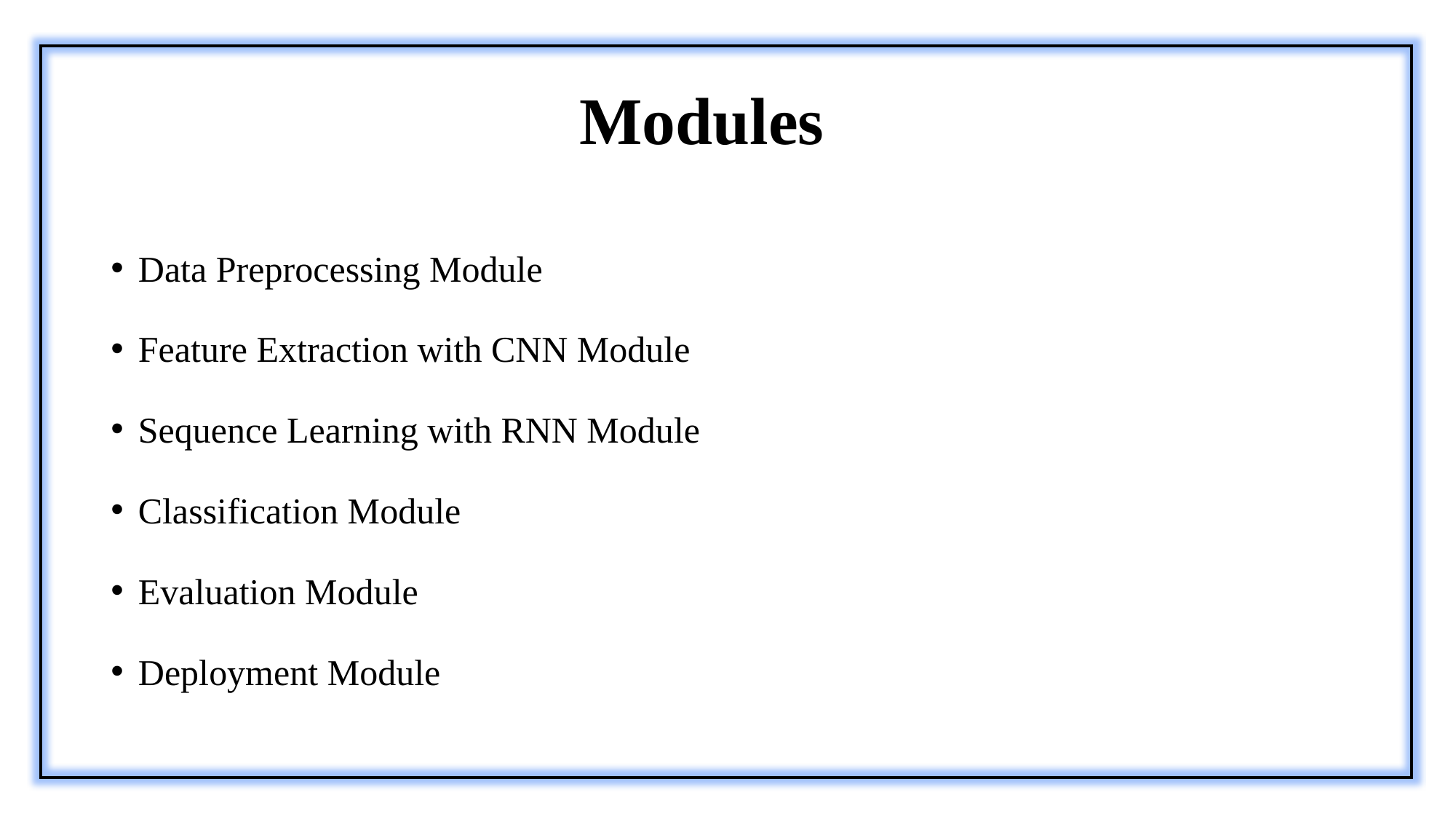

# Modules
Data Preprocessing Module
Feature Extraction with CNN Module
Sequence Learning with RNN Module
Classification Module
Evaluation Module
Deployment Module